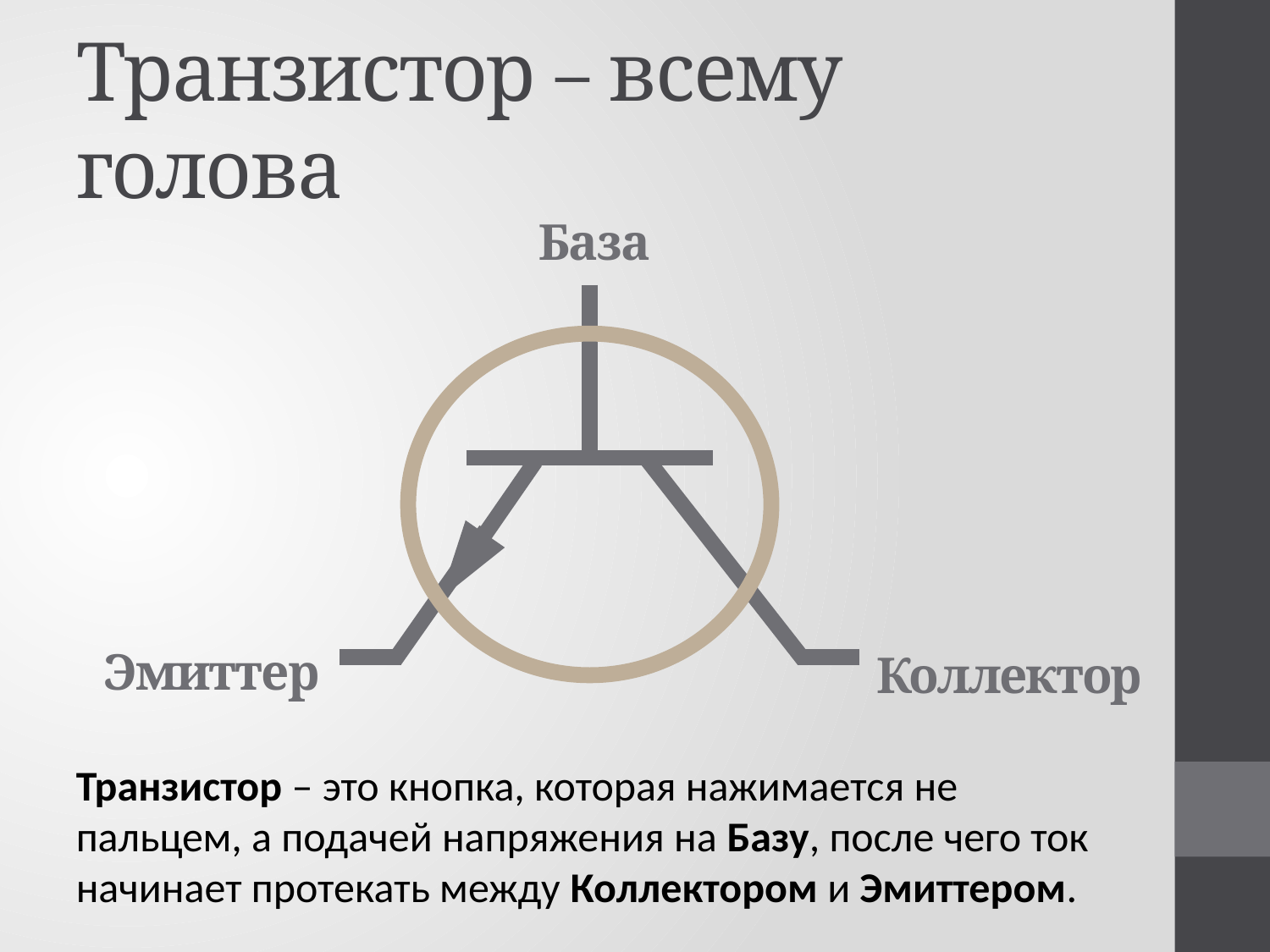

# Транзистор – всему голова
База

Эмиттер
Коллектор
Транзистор – это кнопка, которая нажимается не пальцем, а подачей напряжения на Базу, после чего ток начинает протекать между Коллектором и Эмиттером.